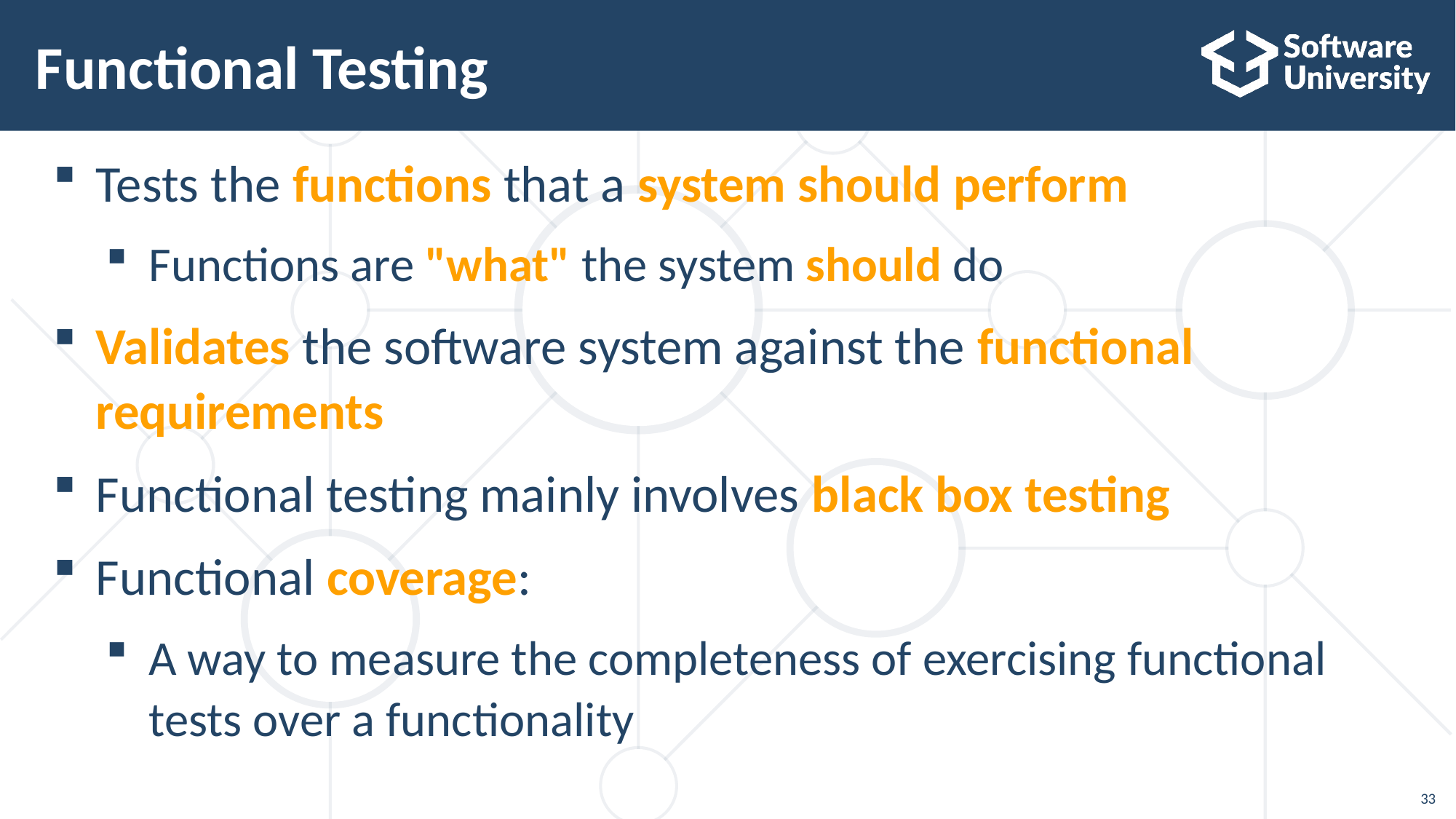

# Functional Testing
Tests the functions that a system should perform
Functions are "what" the system should do
Validates the software system against the functional requirements
Functional testing mainly involves black box testing
Functional coverage:
A way to measure the completeness of exercising functional tests over a functionality
33